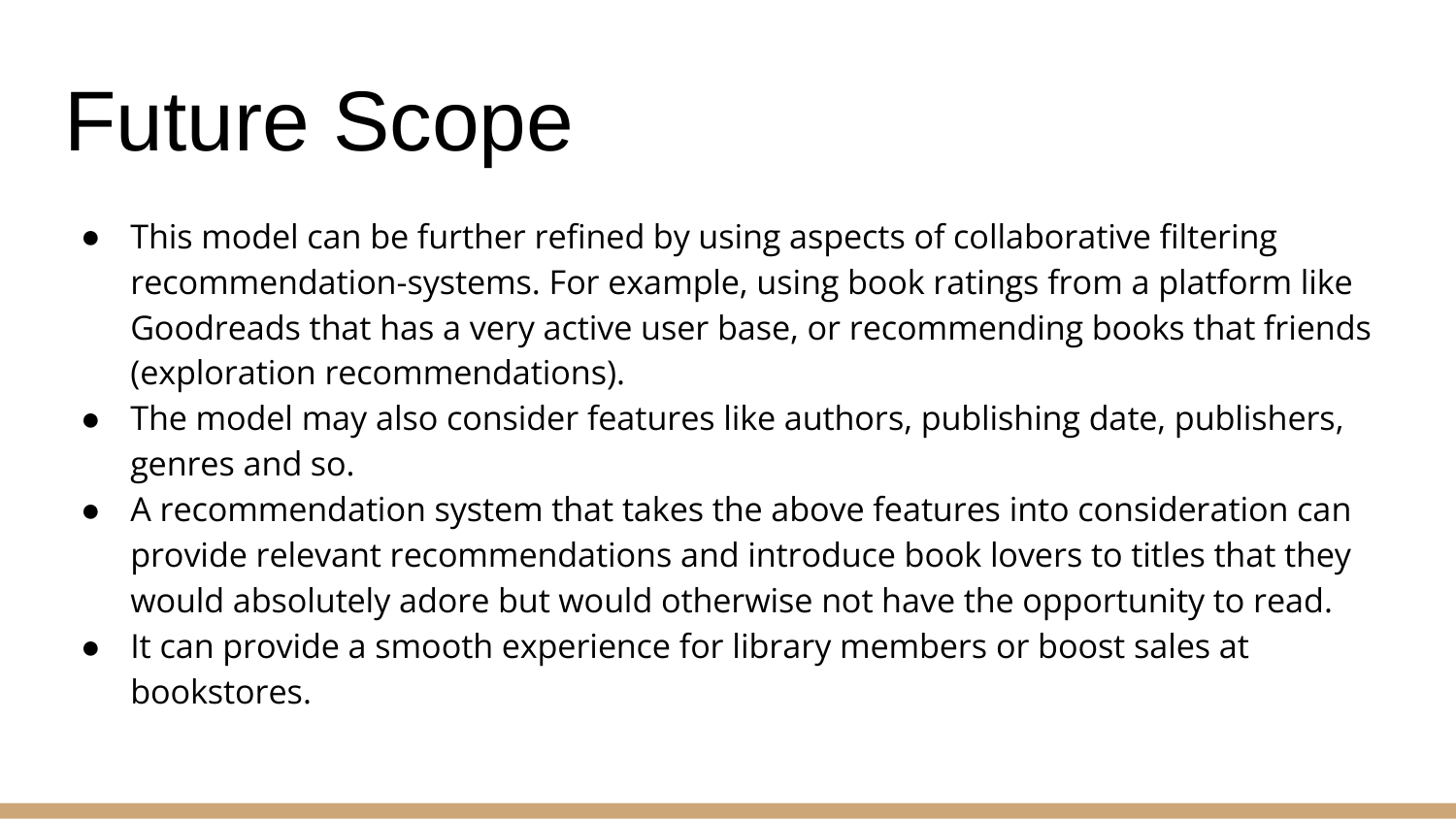

# Future Scope
This model can be further refined by using aspects of collaborative filtering recommendation-systems. For example, using book ratings from a platform like Goodreads that has a very active user base, or recommending books that friends (exploration recommendations).
The model may also consider features like authors, publishing date, publishers, genres and so.
A recommendation system that takes the above features into consideration can provide relevant recommendations and introduce book lovers to titles that they would absolutely adore but would otherwise not have the opportunity to read.
It can provide a smooth experience for library members or boost sales at bookstores.